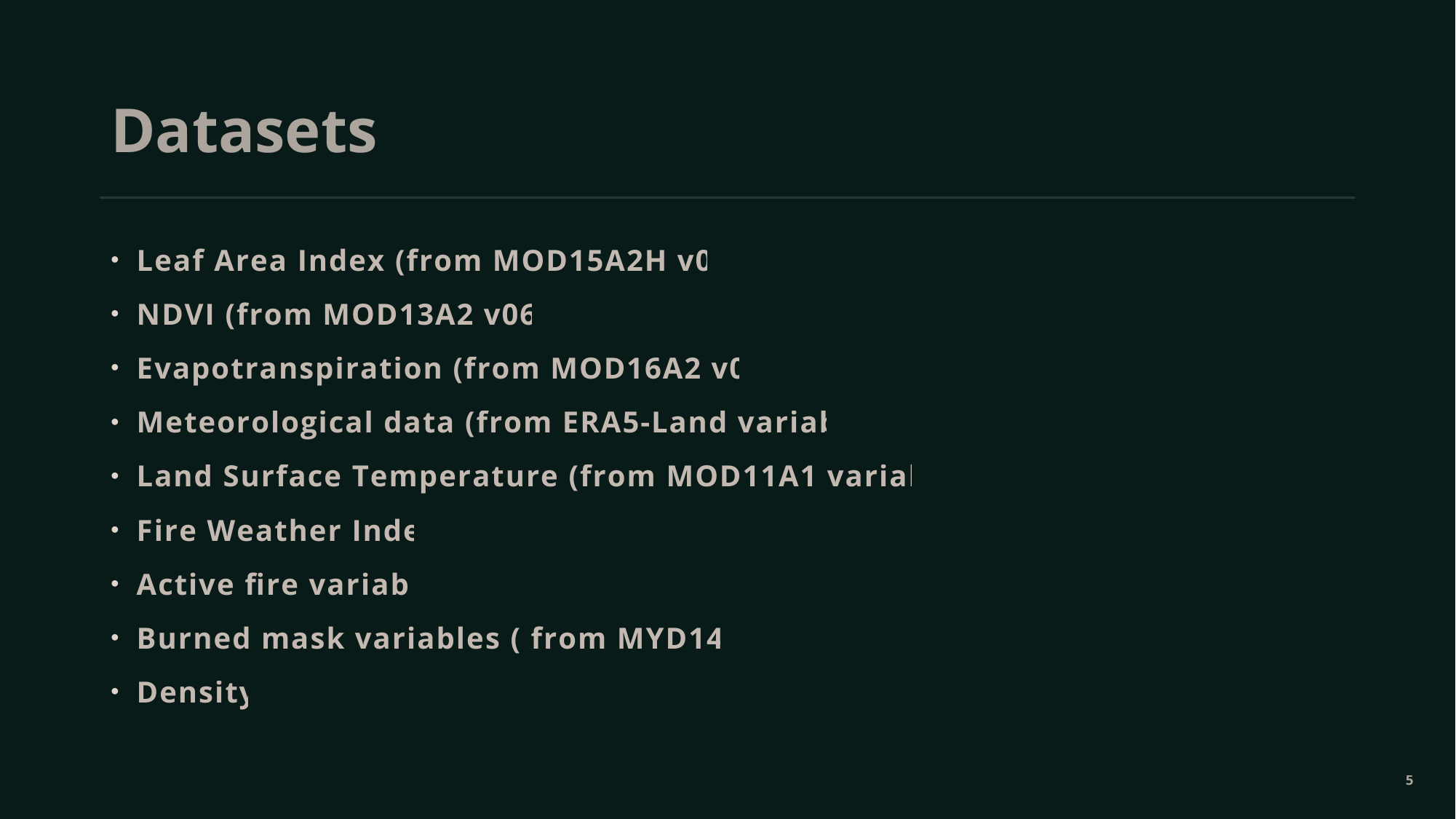

# Datasets
Leaf Area Index (from MOD15A2H v061)
NDVI (from MOD13A2 v061)
Evapotranspiration (from MOD16A2 v061)
Meteorological data (from ERA5-Land variables)
Land Surface Temperature (from MOD11A1 variables)
Fire Weather Index
Active fire variable
Burned mask variables ( from MYD14A2)
Density
5